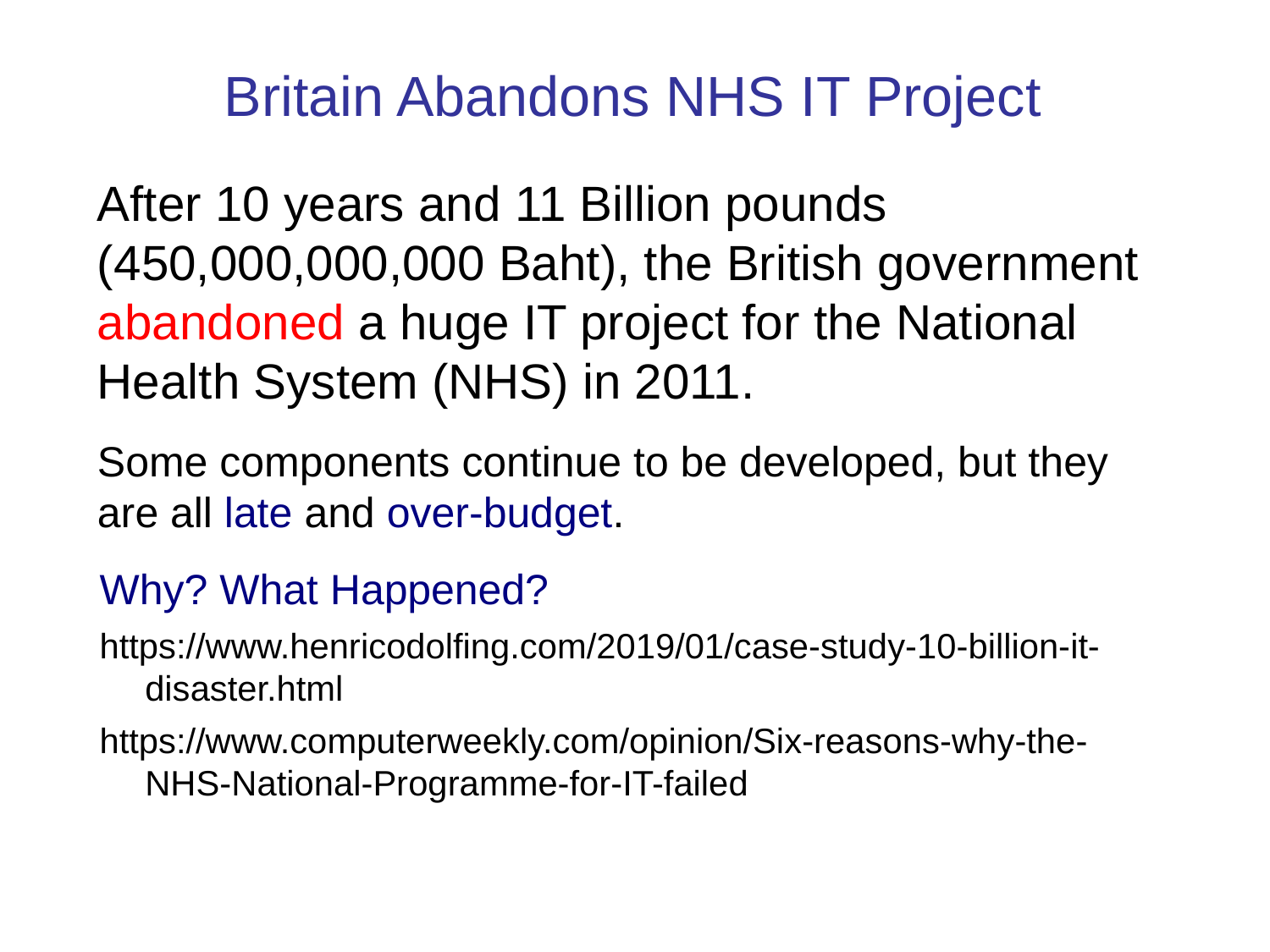

Britain Abandons NHS IT Project
After 10 years and 11 Billion pounds (450,000,000,000 Baht), the British government abandoned a huge IT project for the National Health System (NHS) in 2011.
Some components continue to be developed, but they are all late and over-budget.
Why? What Happened?
https://www.henricodolfing.com/2019/01/case-study-10-billion-it-disaster.html
https://www.computerweekly.com/opinion/Six-reasons-why-the-NHS-National-Programme-for-IT-failed